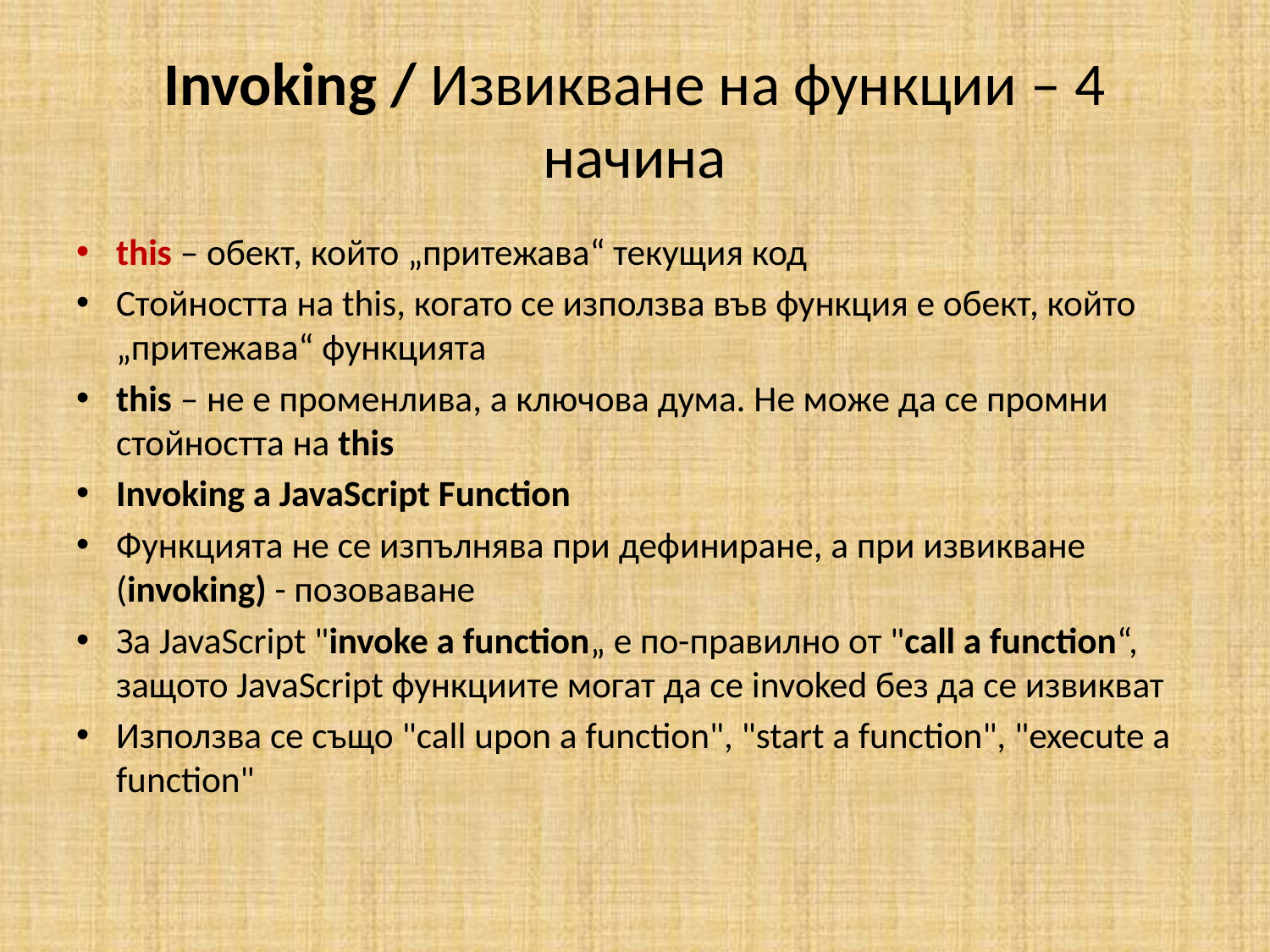

# Invoking / Извикване на функции – 4 начина
this – обект, който „притежава“ текущия код
Стойността на this, когато се използва във функция е обект, който „притежава“ функцията
this – не е променлива, а ключова дума. Не може да се промни стойността на this
Invoking a JavaScript Function
Функцията не се изпълнява при дефиниране, а при извикване (invoking) - позоваване
За JavaScript "invoke a function„ е по-правилно от "call a function“, защото JavaScript функциите могат да се invoked без да се извикват
Използва се също "call upon a function", "start a function", "execute a function"